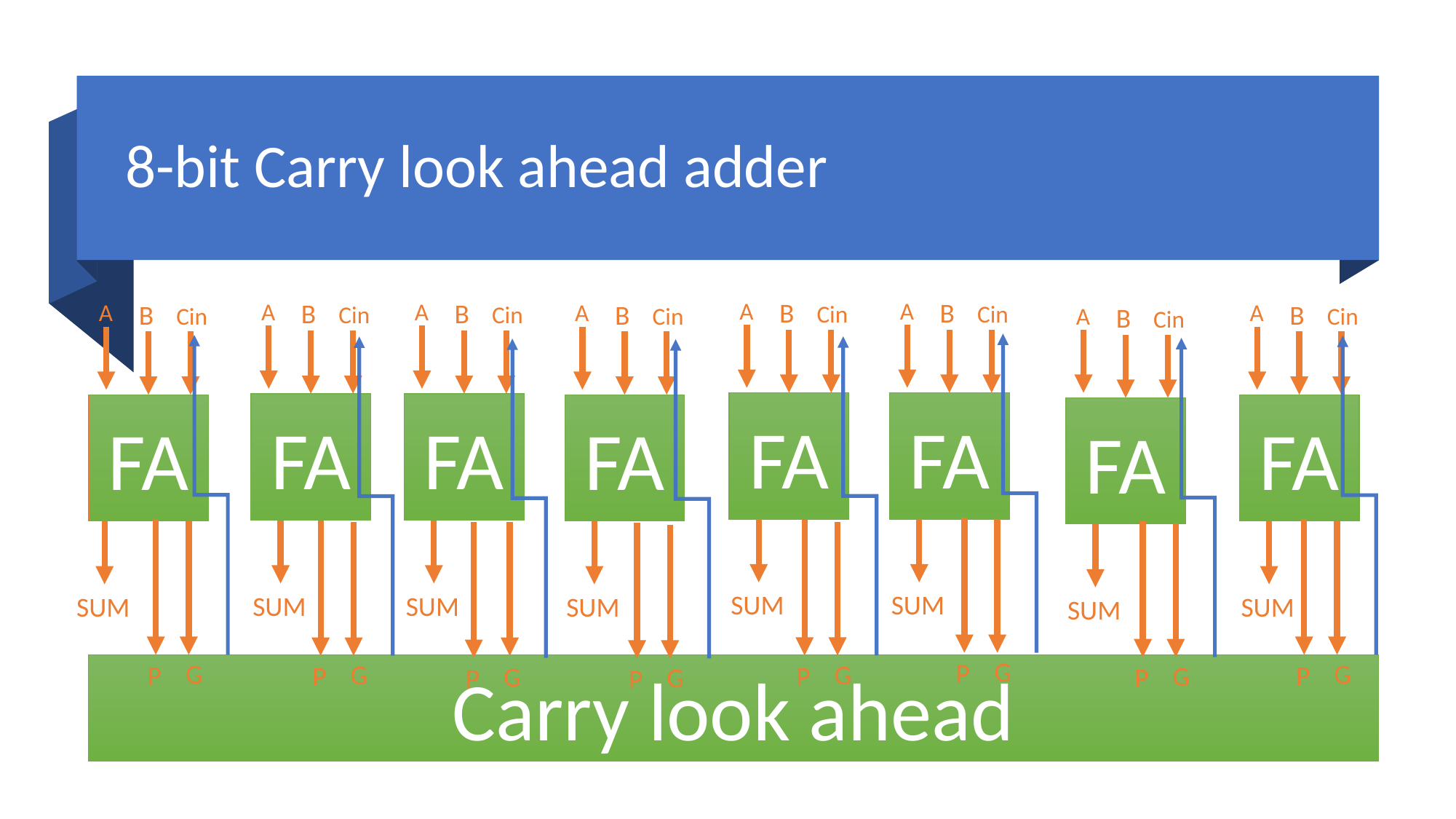

# 8-bit Carry look ahead adder

A
B
A
B
A
B
A
B
A
B
A
B
A
B
Cin
Cin
Cin
Cin
Cin
Cin
A
B
Cin
Cin
FA
FA
FA
FA
FA
FA
FA
FA
SUM
SUM
SUM
SUM
SUM
SUM
SUM
SUM
G
P
G
G
G
G
P
P
G
P
P
G
Carry look ahead
G
P
P
P